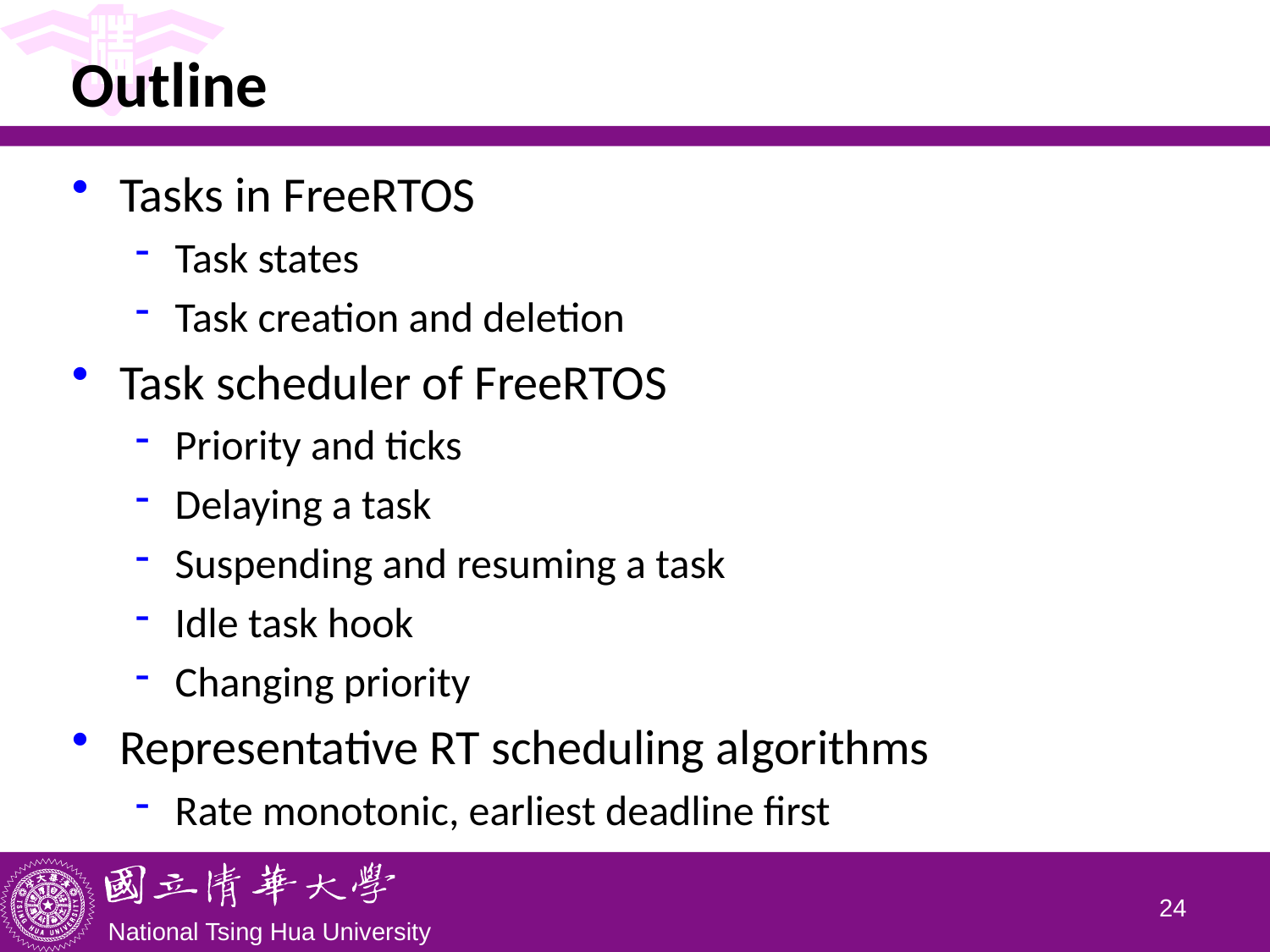

# Outline
Tasks in FreeRTOS
Task states
Task creation and deletion
Task scheduler of FreeRTOS
Priority and ticks
Delaying a task
Suspending and resuming a task
Idle task hook
Changing priority
Representative RT scheduling algorithms
Rate monotonic, earliest deadline first

24